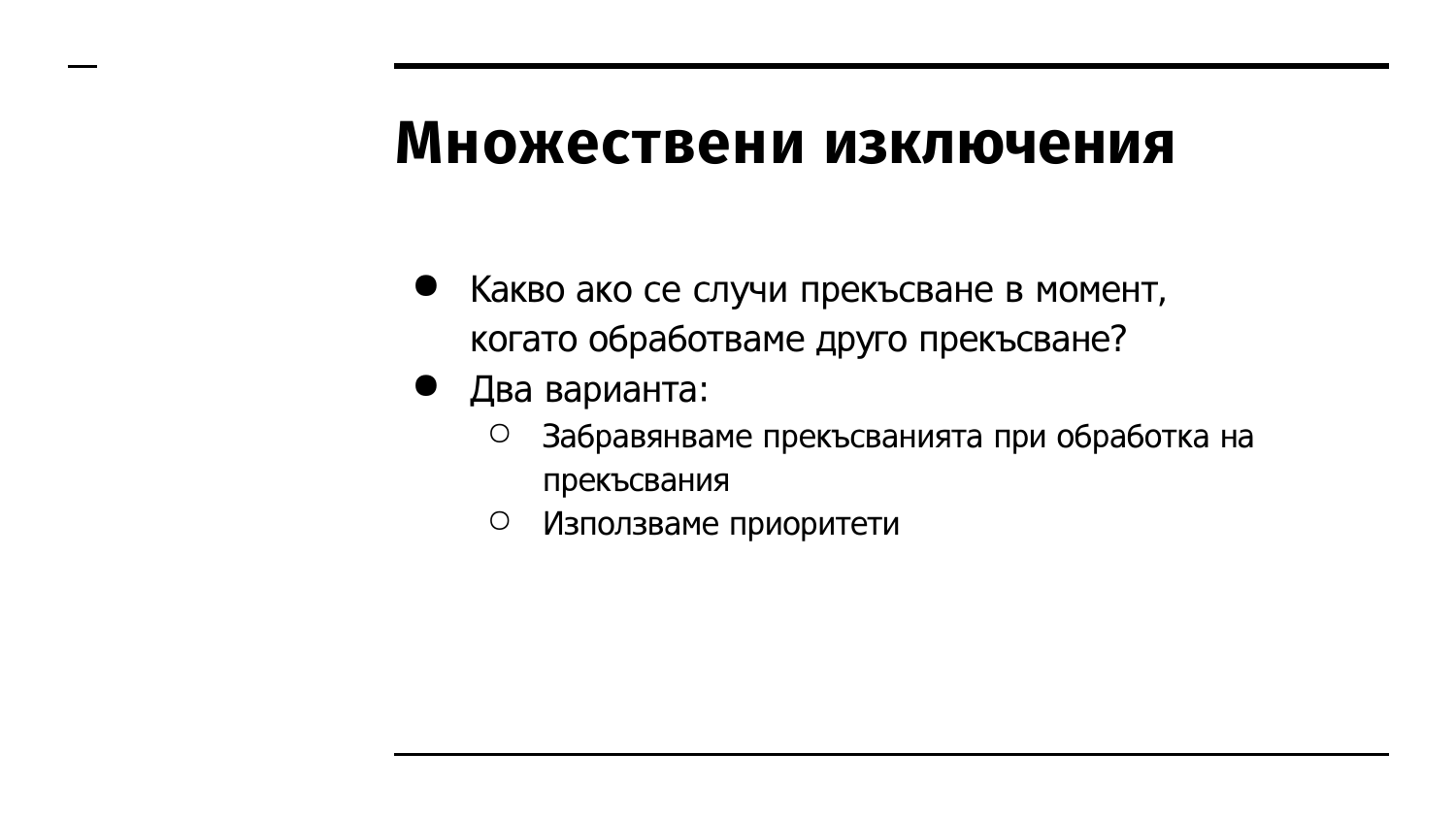

# Множествени изключения
Какво ако се случи прекъсване в момент, когато обработваме друго прекъсване?
Два варианта:
Забравянваме прекъсванията при обработка на прекъсвания
Използваме приоритети